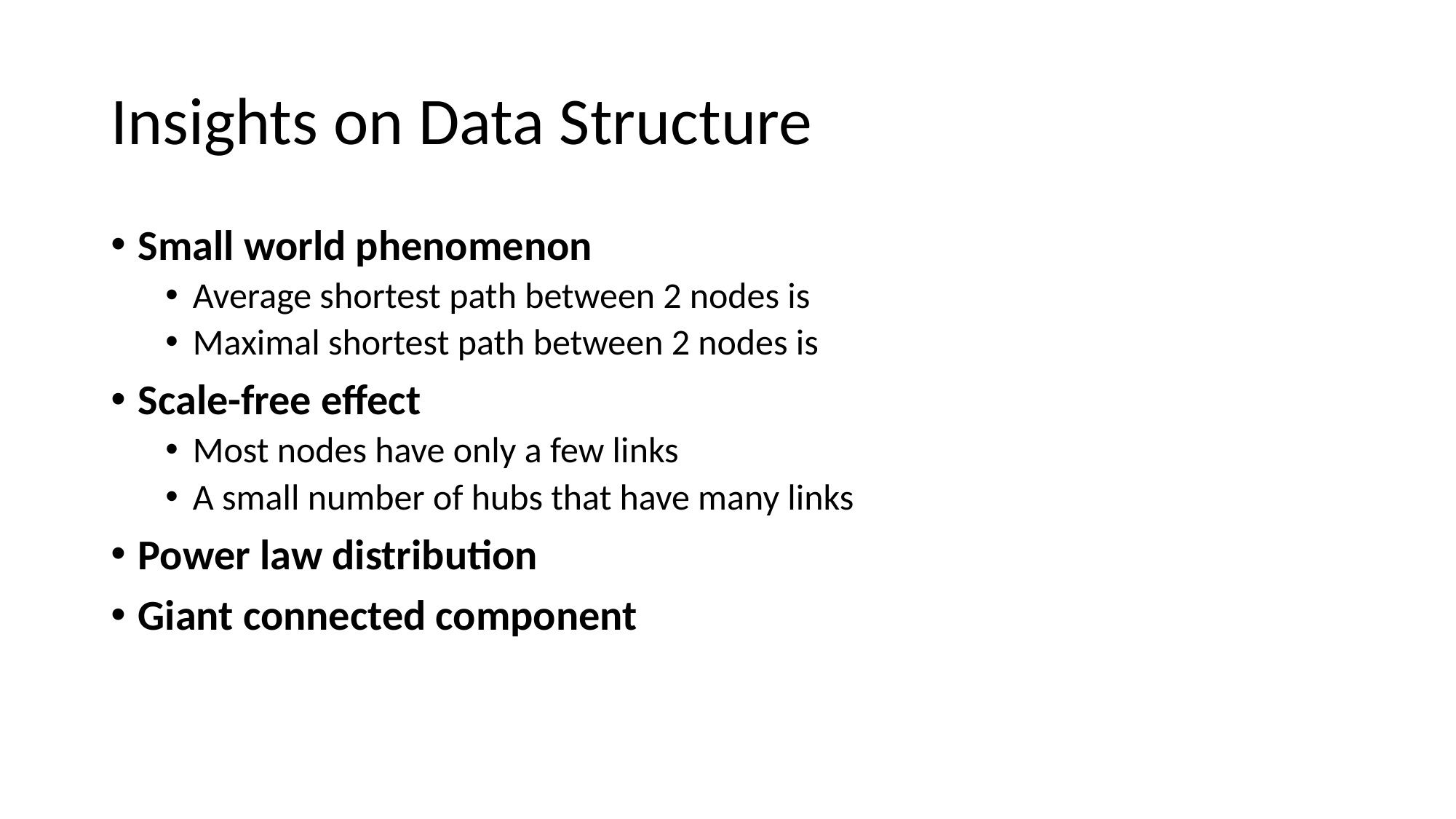

# Insights on Data Structure
Small world phenomenon
Average shortest path between 2 nodes is
Maximal shortest path between 2 nodes is
Scale-free effect
Most nodes have only a few links
A small number of hubs that have many links
Power law distribution
Giant connected component